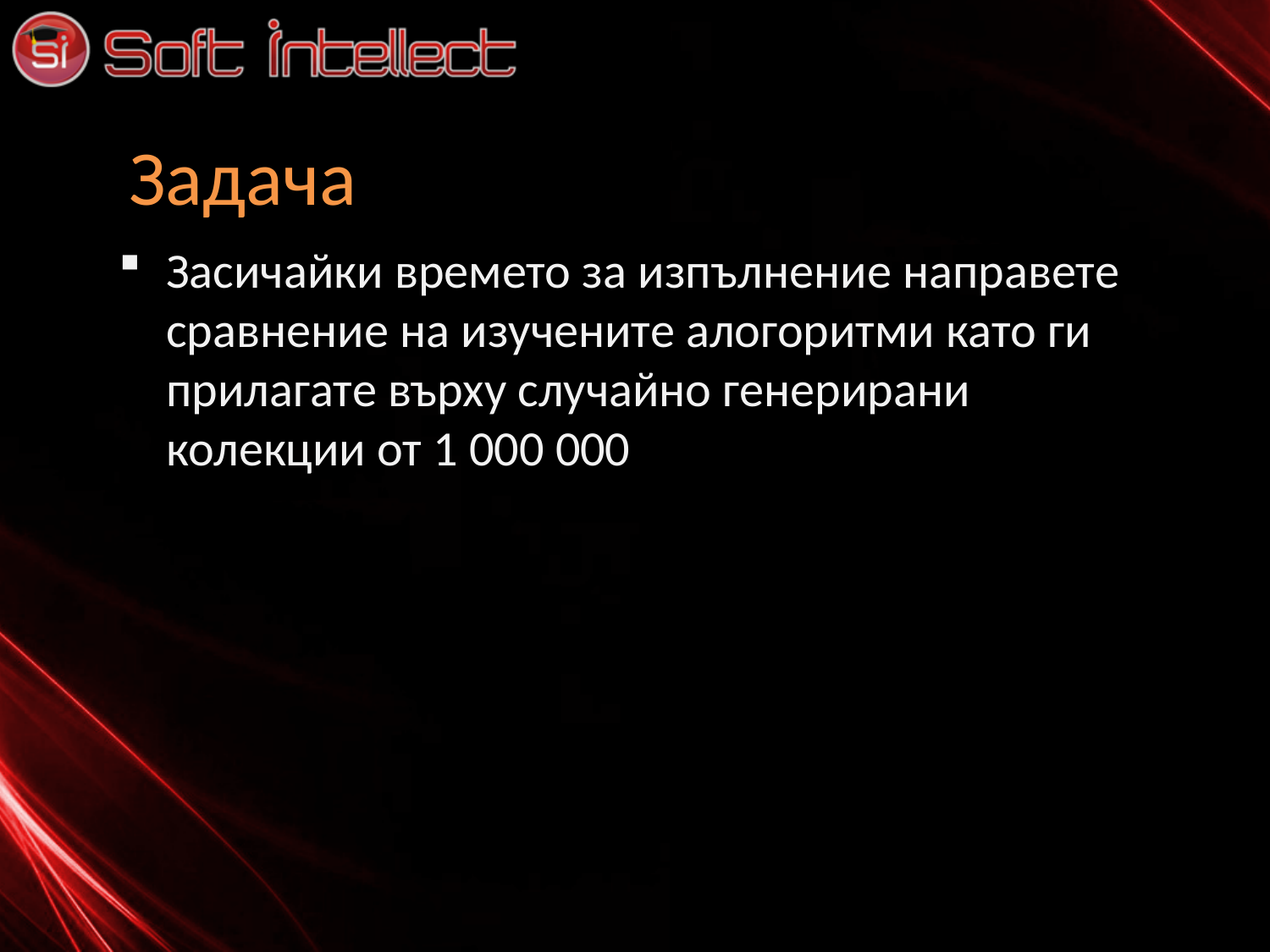

# Задача
Засичайки времето за изпълнение направете сравнение на изучените алогоритми като ги прилагате върху случайно генерирани колекции от 1 000 000